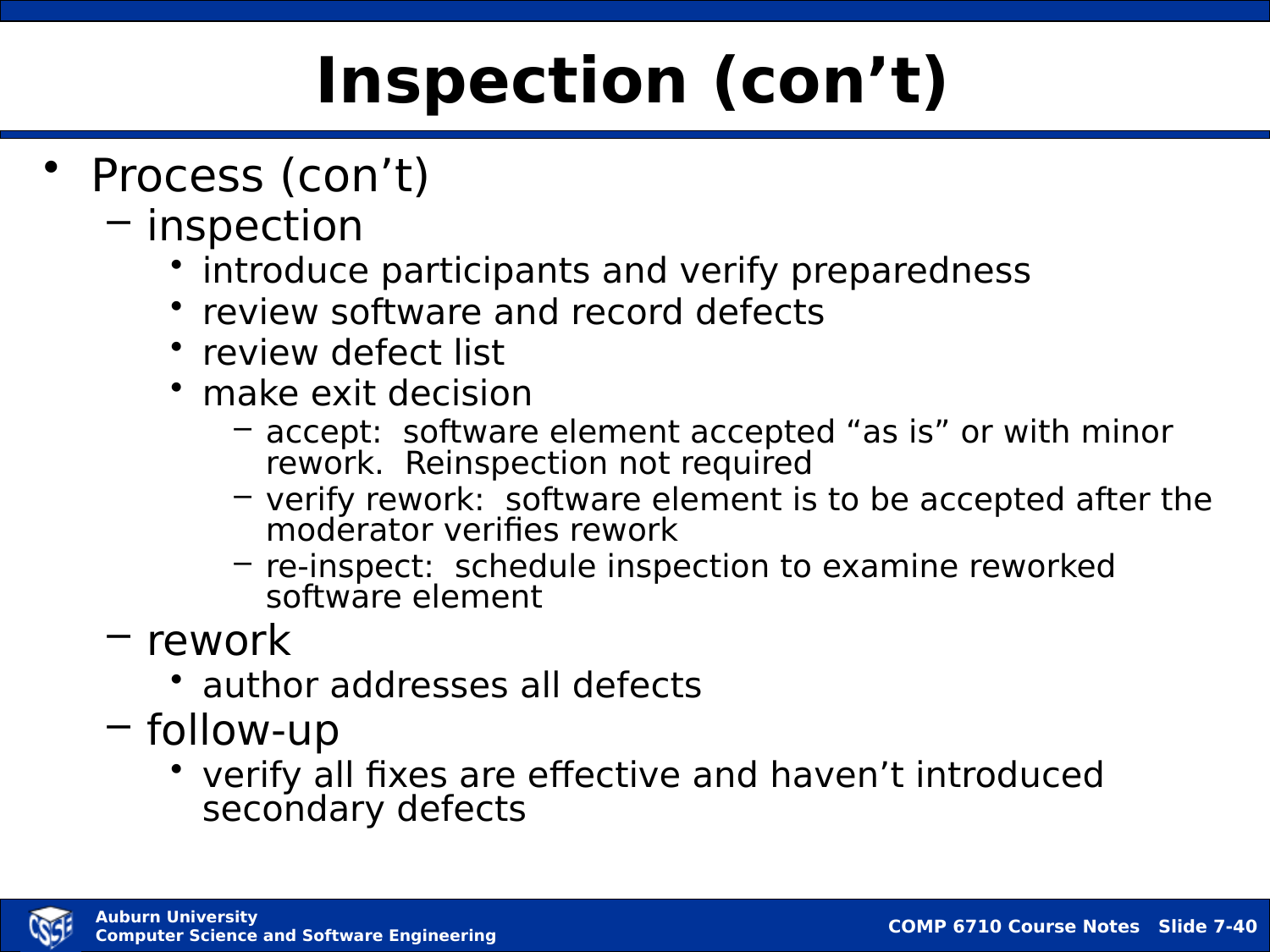

# Inspection (con’t)
Process (con’t)
inspection
introduce participants and verify preparedness
review software and record defects
review defect list
make exit decision
accept:  software element accepted “as is” or with minor rework.  Reinspection not required
verify rework:  software element is to be accepted after the moderator verifies rework
re-inspect:  schedule inspection to examine reworked software element
rework
author addresses all defects
follow-up
verify all fixes are effective and haven’t introduced secondary defects